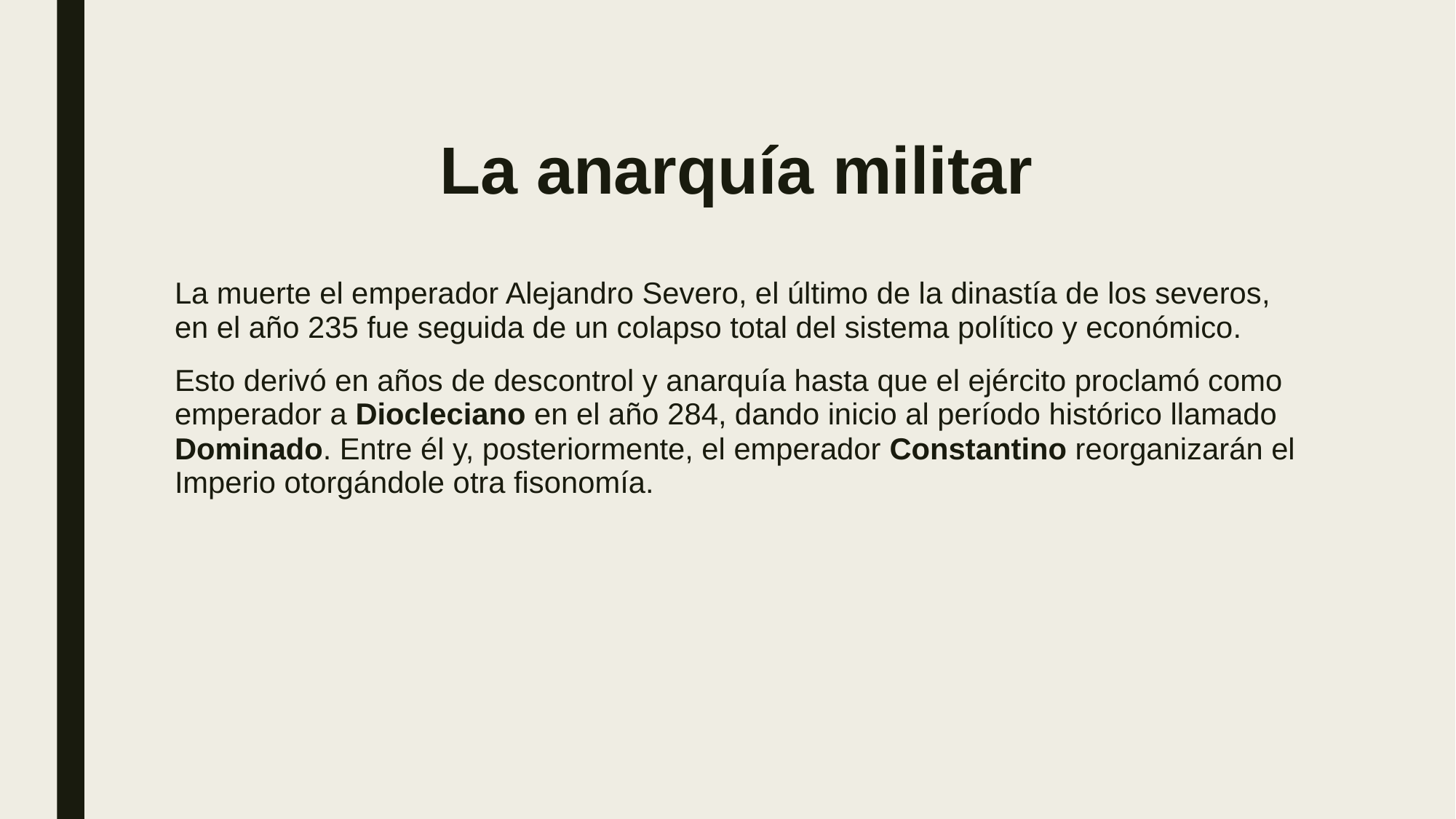

# La anarquía militar
La muerte el emperador Alejandro Severo, el último de la dinastía de los severos, en el año 235 fue seguida de un colapso total del sistema político y económico.
Esto derivó en años de descontrol y anarquía hasta que el ejército proclamó como emperador a Diocleciano en el año 284, dando inicio al período histórico llamado Dominado. Entre él y, posteriormente, el emperador Constantino reorganizarán el Imperio otorgándole otra fisonomía.